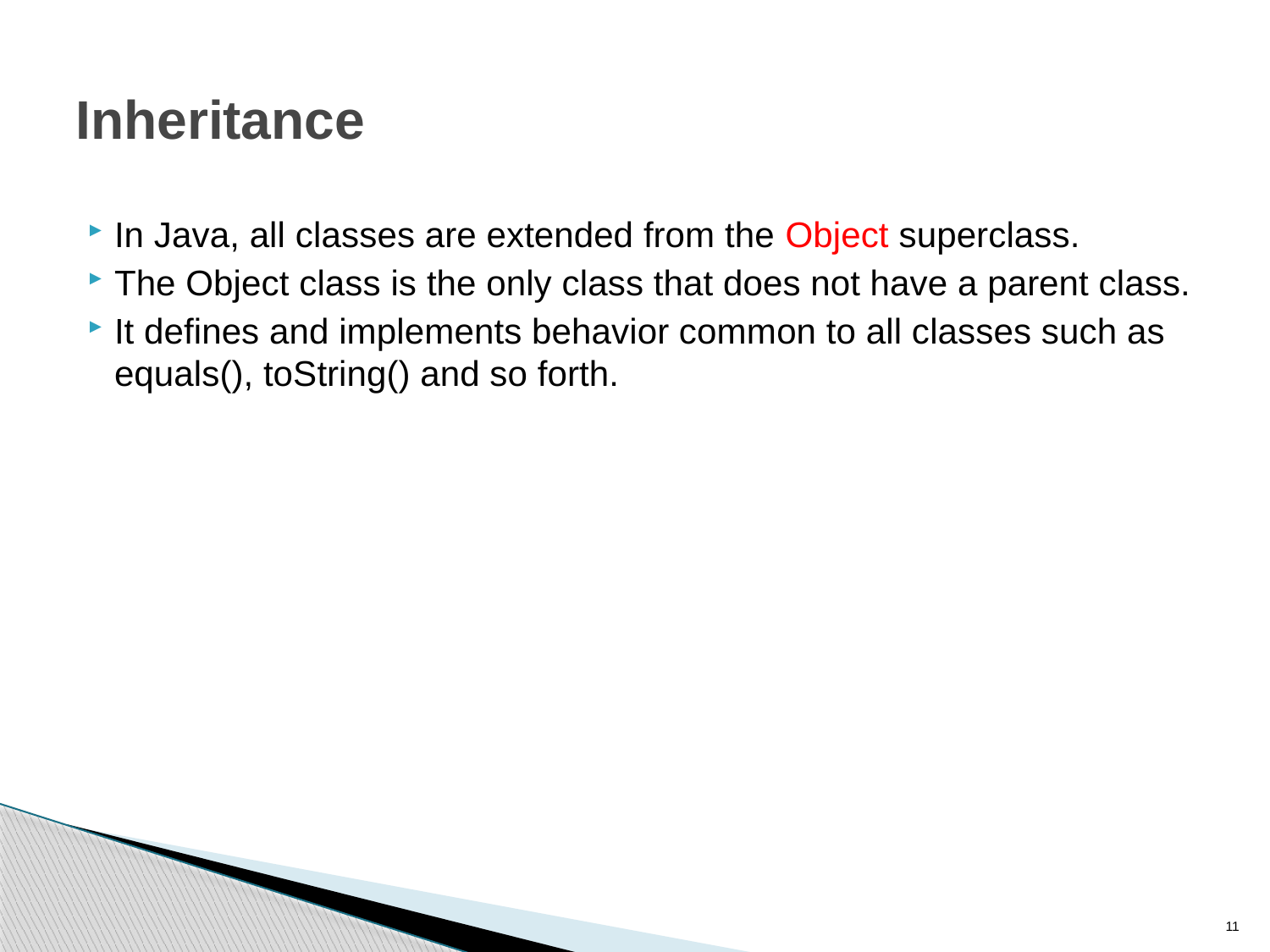

# Inheritance
In Java, all classes are extended from the Object superclass.
The Object class is the only class that does not have a parent class.
It defines and implements behavior common to all classes such as equals(), toString() and so forth.

11